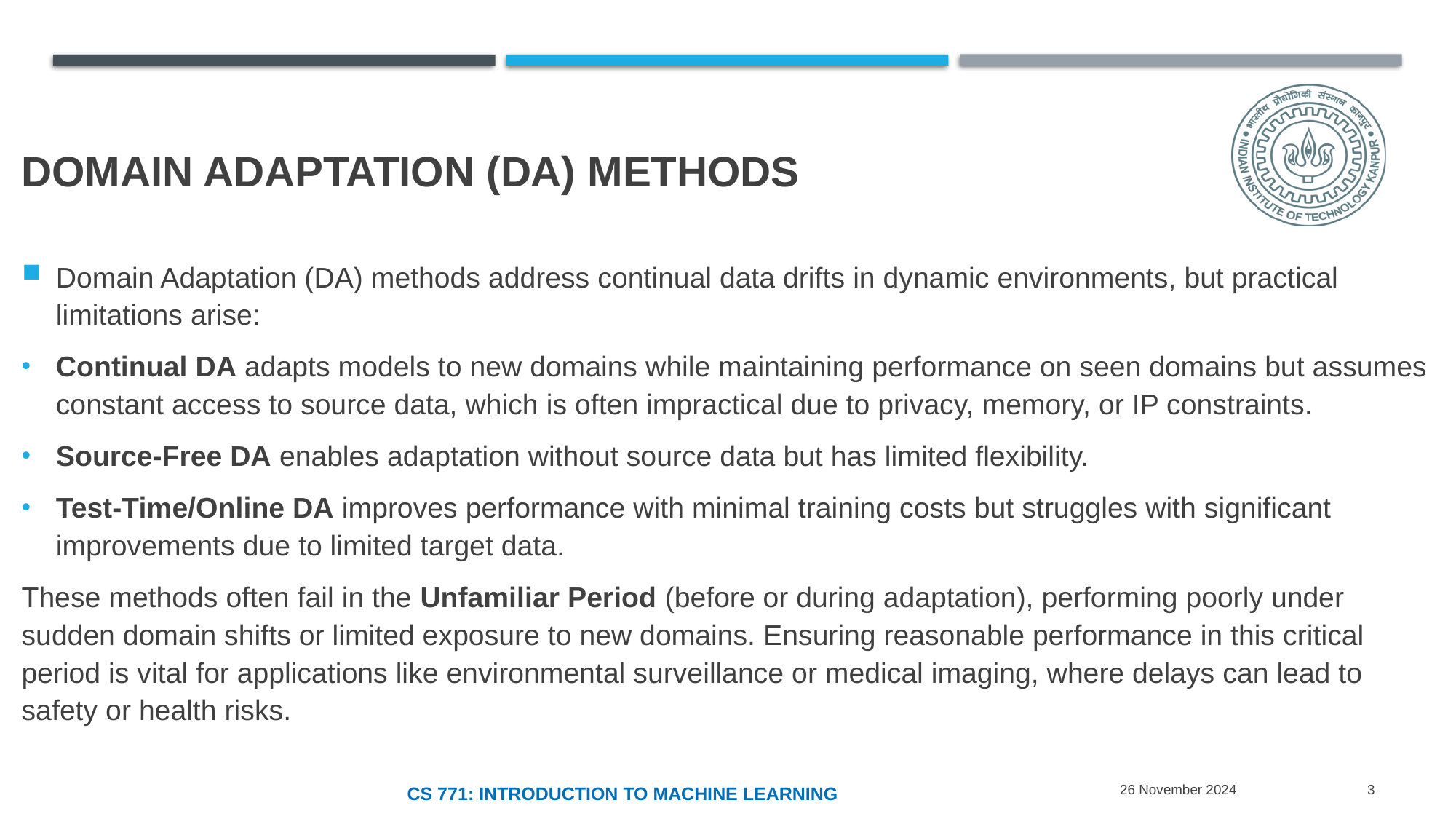

# DOMAIN ADAPTATION (DA) METHODS

Domain Adaptation (DA) methods address continual data drifts in dynamic environments, but practical limitations arise:
Continual DA adapts models to new domains while maintaining performance on seen domains but assumes constant access to source data, which is often impractical due to privacy, memory, or IP constraints.
Source-Free DA enables adaptation without source data but has limited flexibility.
Test-Time/Online DA improves performance with minimal training costs but struggles with significant improvements due to limited target data.
These methods often fail in the Unfamiliar Period (before or during adaptation), performing poorly under sudden domain shifts or limited exposure to new domains. Ensuring reasonable performance in this critical period is vital for applications like environmental surveillance or medical imaging, where delays can lead to safety or health risks.
26 November 2024
3
Cs 771: introduction to machine learning